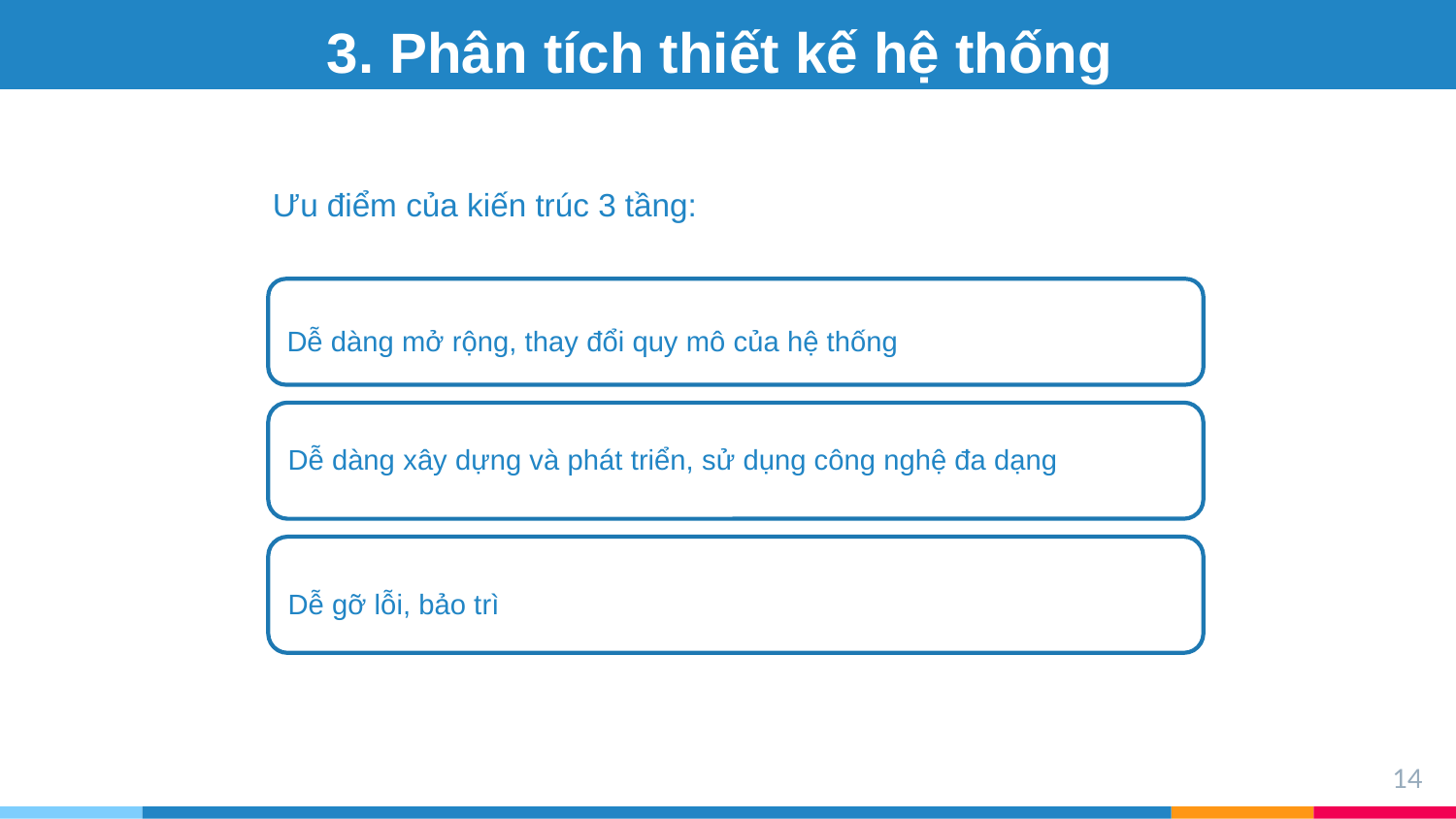

# 3. Phân tích thiết kế hệ thống
Ưu điểm của kiến trúc 3 tầng:
Dễ dàng mở rộng, thay đổi quy mô của hệ thống
Dễ dàng xây dựng và phát triển, sử dụng công nghệ đa dạng
Dễ gỡ lỗi, bảo trì
14